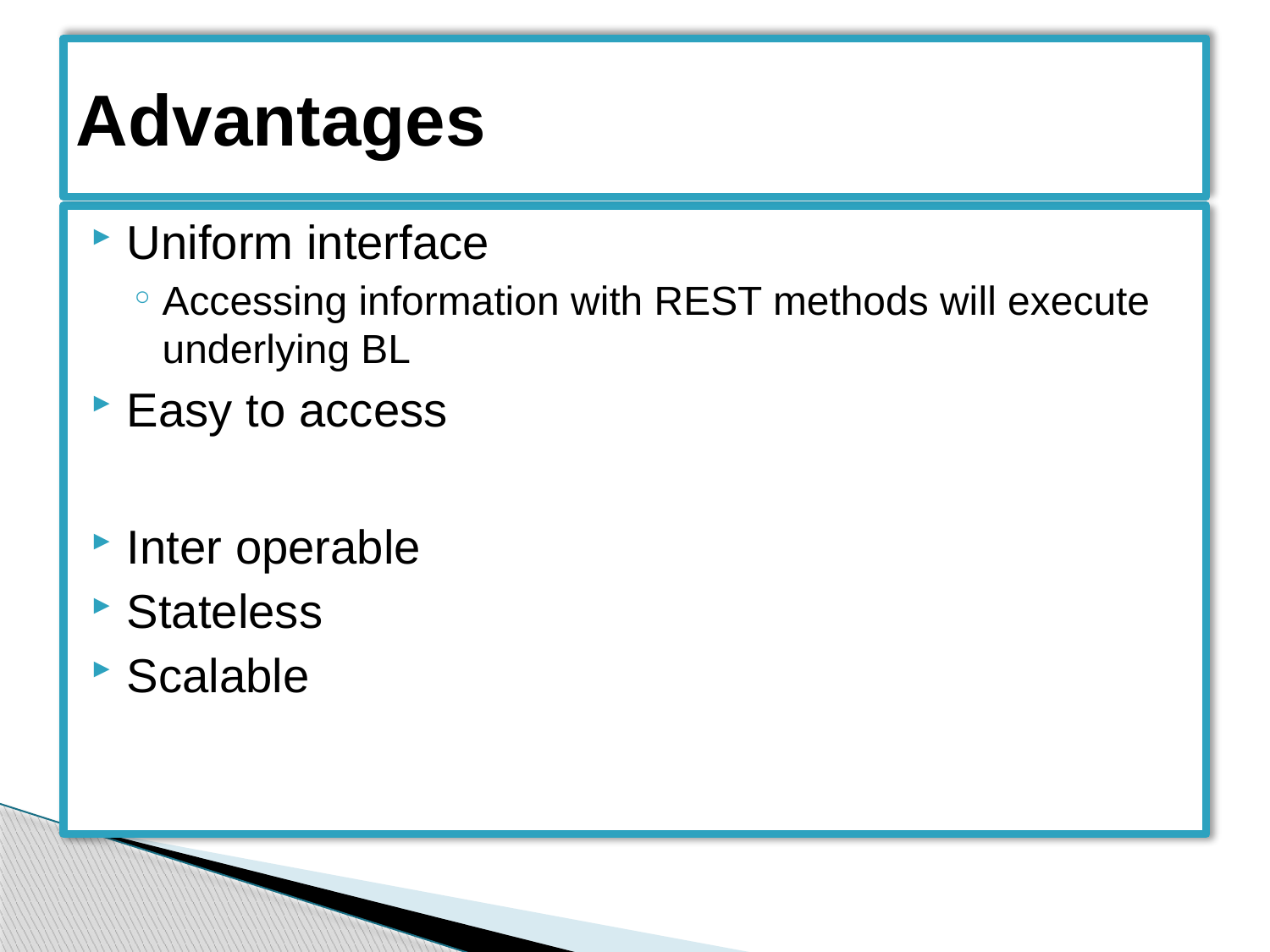

# Advantages
Uniform interface
Accessing information with REST methods will execute underlying BL
Easy to access

Inter operable
Stateless
Scalable